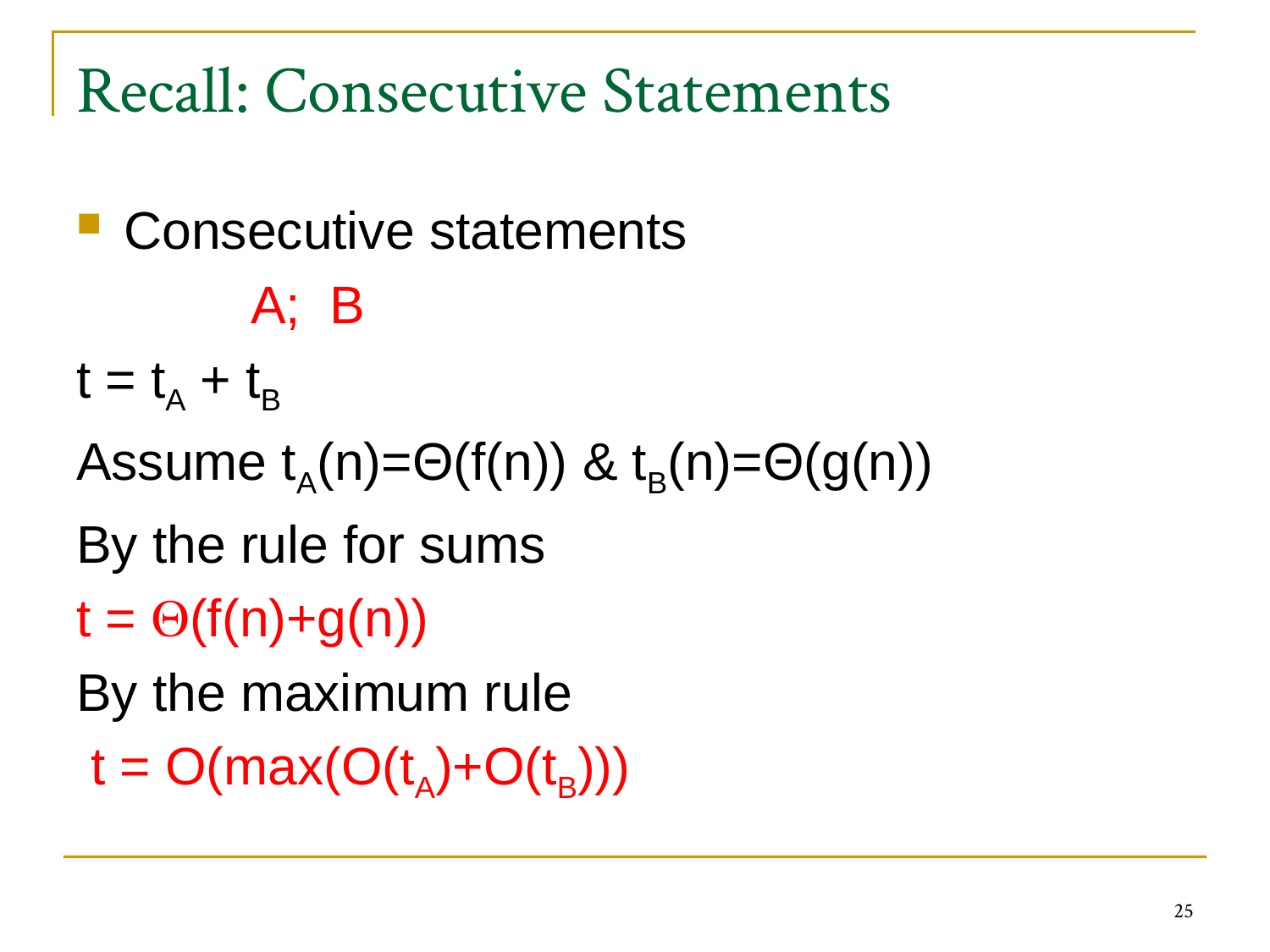

# Recall: Consecutive Statements
Consecutive statements
		A;  B
t = tA + tB
Assume tA(n)=Θ(f(n)) & tB(n)=Θ(g(n))
By the rule for sums
t = Θ(f(n)+g(n))
By the maximum rule
 t = O(max(O(tA)+O(tB)))
25